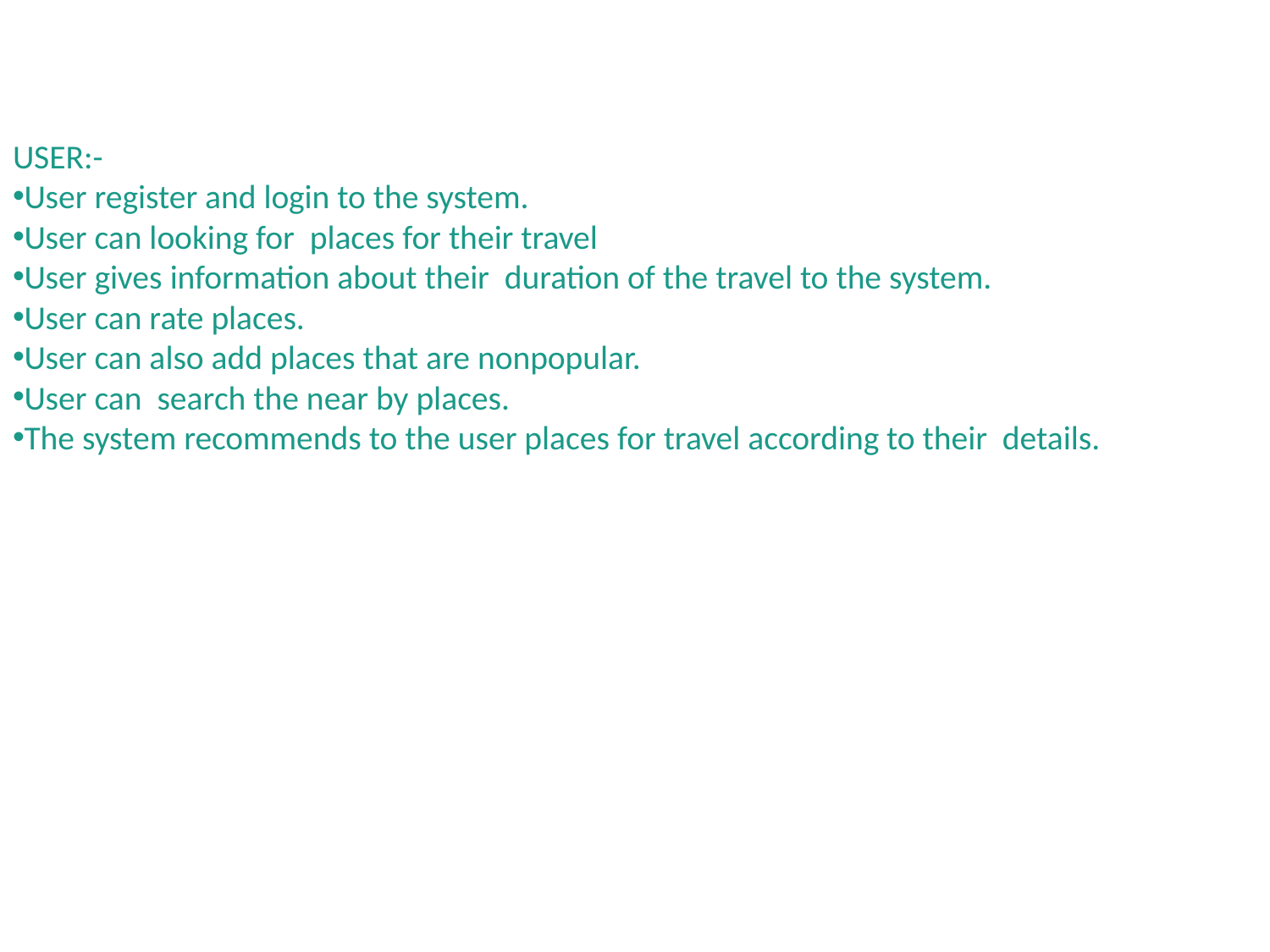

USER:-
User register and login to the system.
User can looking for  places for their travel
User gives information about their  duration of the travel to the system.
User can rate places.
User can also add places that are nonpopular.
User can  search the near by places.
The system recommends to the user places for travel according to their  details.